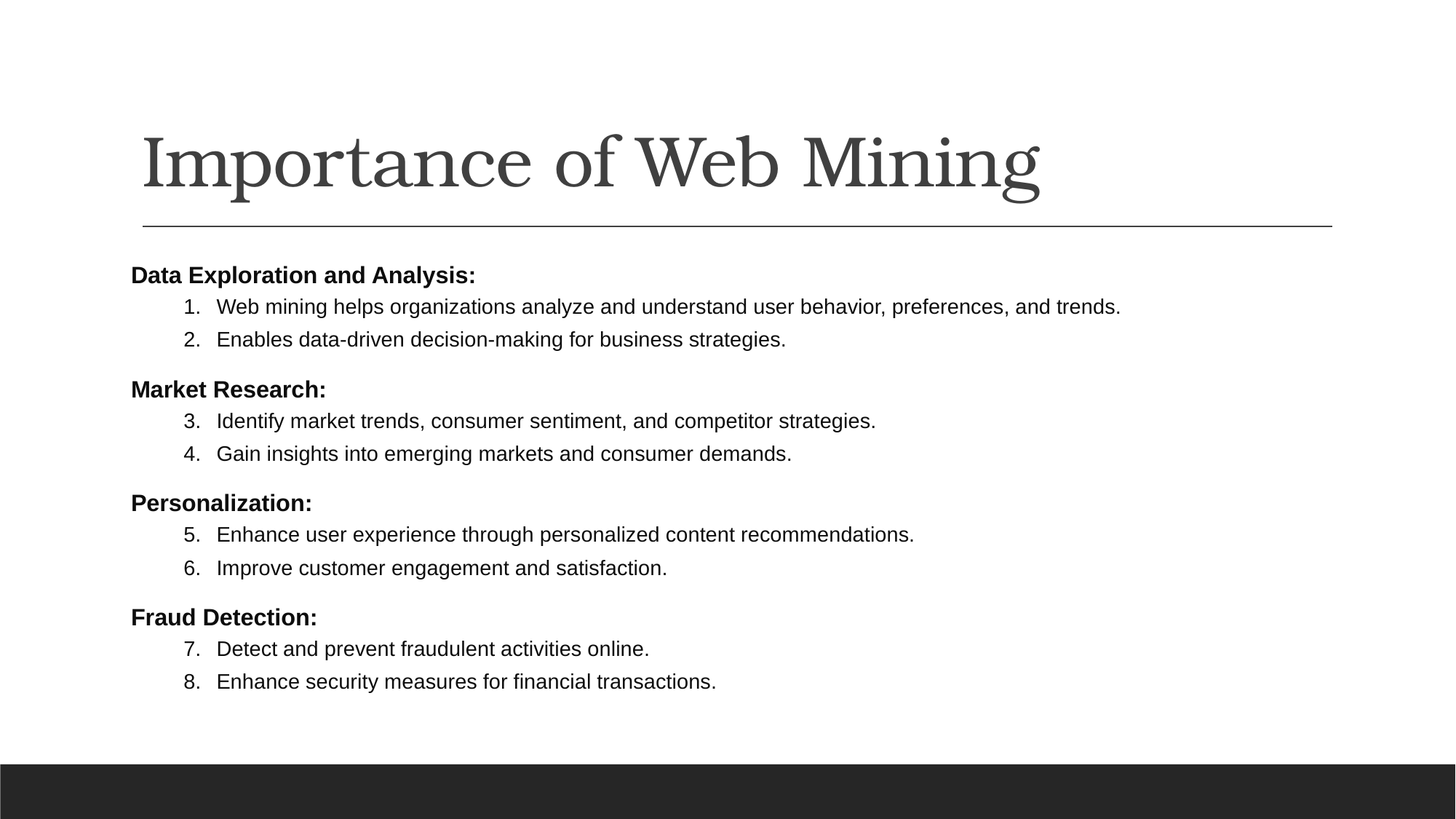

# Importance of Web Mining
Data Exploration and Analysis:
Web mining helps organizations analyze and understand user behavior, preferences, and trends.
Enables data-driven decision-making for business strategies.
Market Research:
Identify market trends, consumer sentiment, and competitor strategies.
Gain insights into emerging markets and consumer demands.
Personalization:
Enhance user experience through personalized content recommendations.
Improve customer engagement and satisfaction.
Fraud Detection:
Detect and prevent fraudulent activities online.
Enhance security measures for financial transactions.